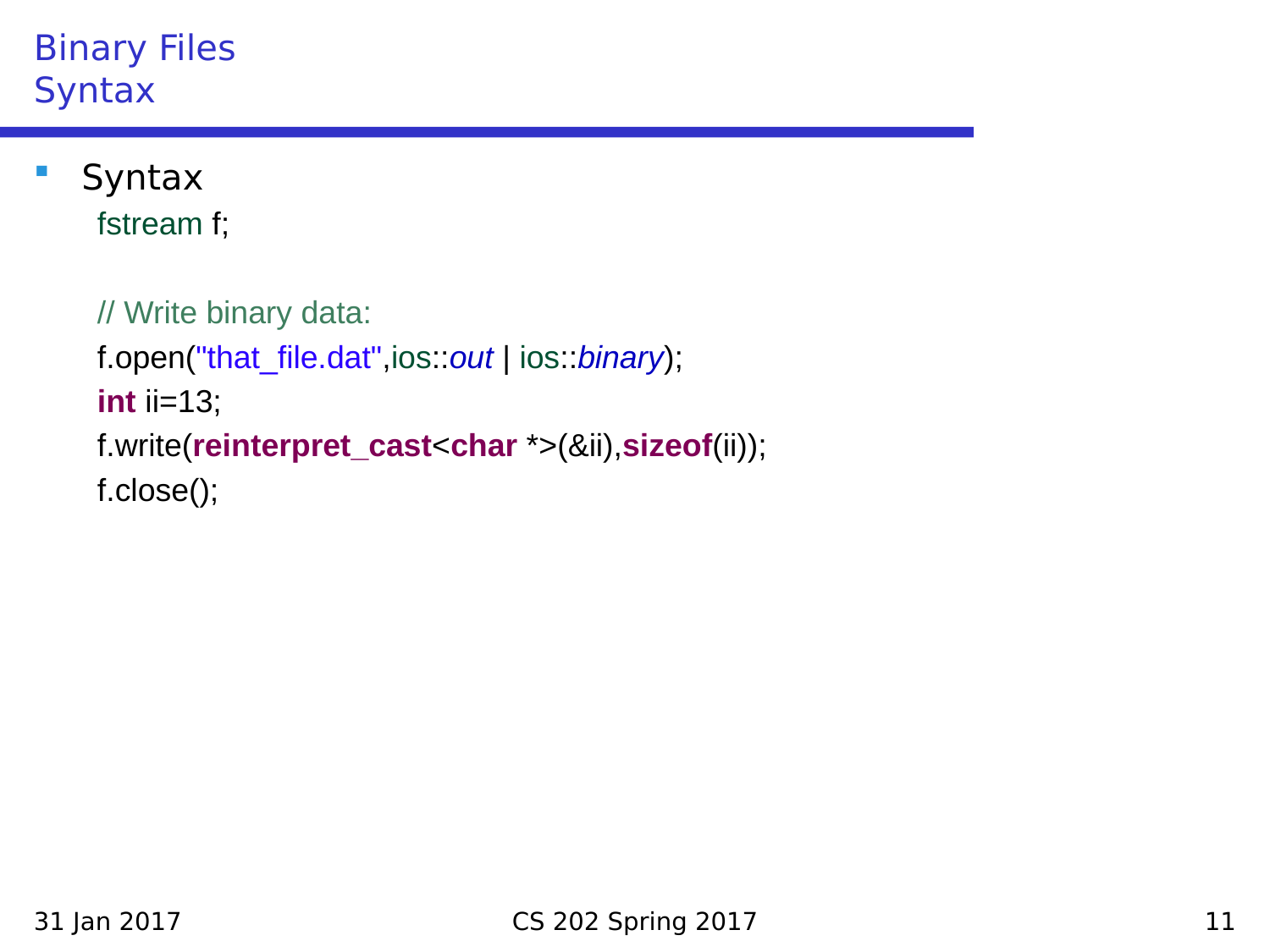

# Binary Files Syntax
Syntax
fstream f;

// Write binary data:
f.open("that_file.dat",ios::out | ios::binary);
int ii=13;
f.write(reinterpret_cast<char *>(&ii),sizeof(ii));
f.close();

31 Jan 2017
CS 202 Spring 2017
11